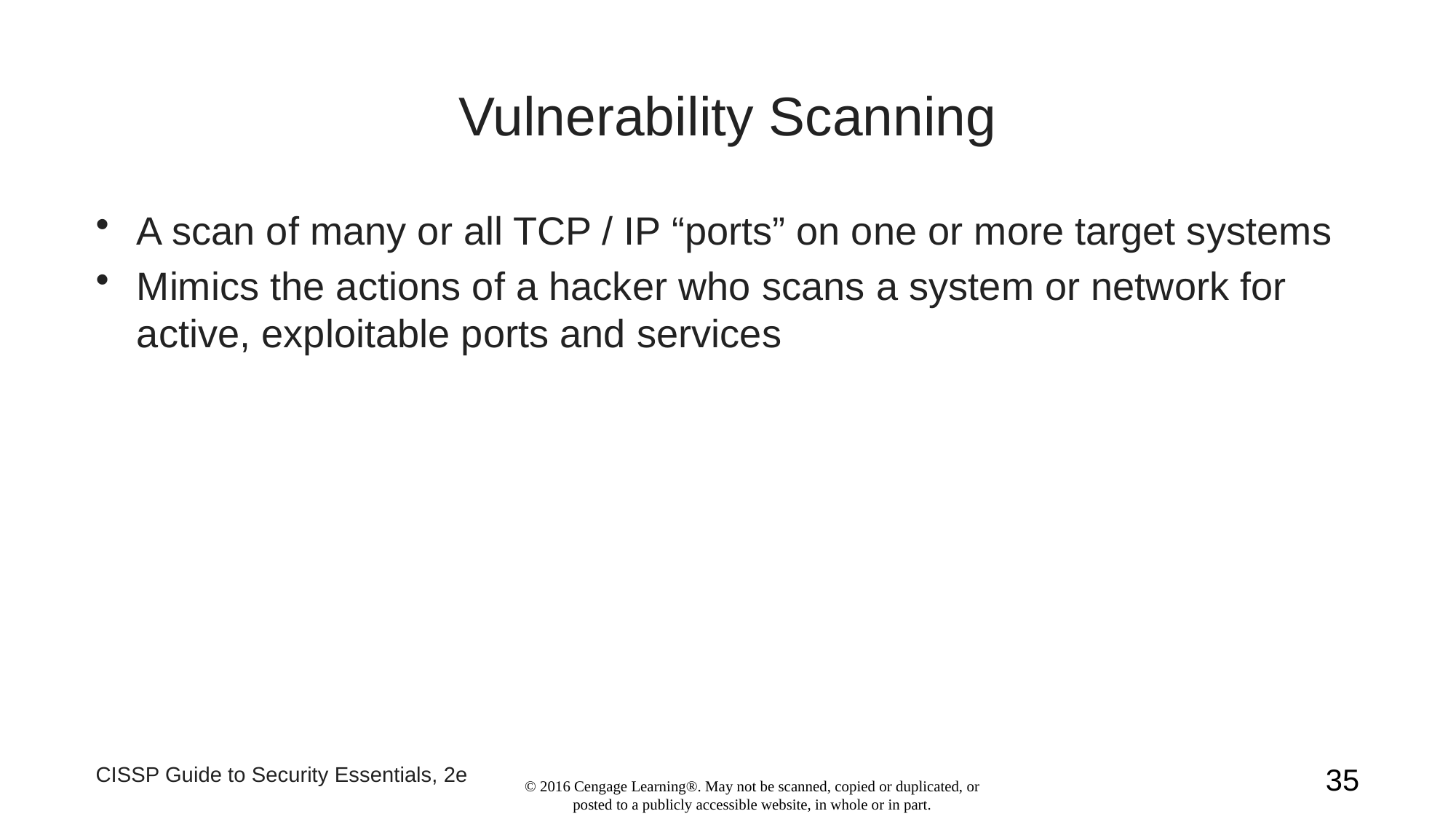

# Vulnerability Scanning
A scan of many or all TCP / IP “ports” on one or more target systems
Mimics the actions of a hacker who scans a system or network for active, exploitable ports and services

CISSP Guide to Security Essentials, 2e
35
© 2016 Cengage Learning®. May not be scanned, copied or duplicated, or posted to a publicly accessible website, in whole or in part.